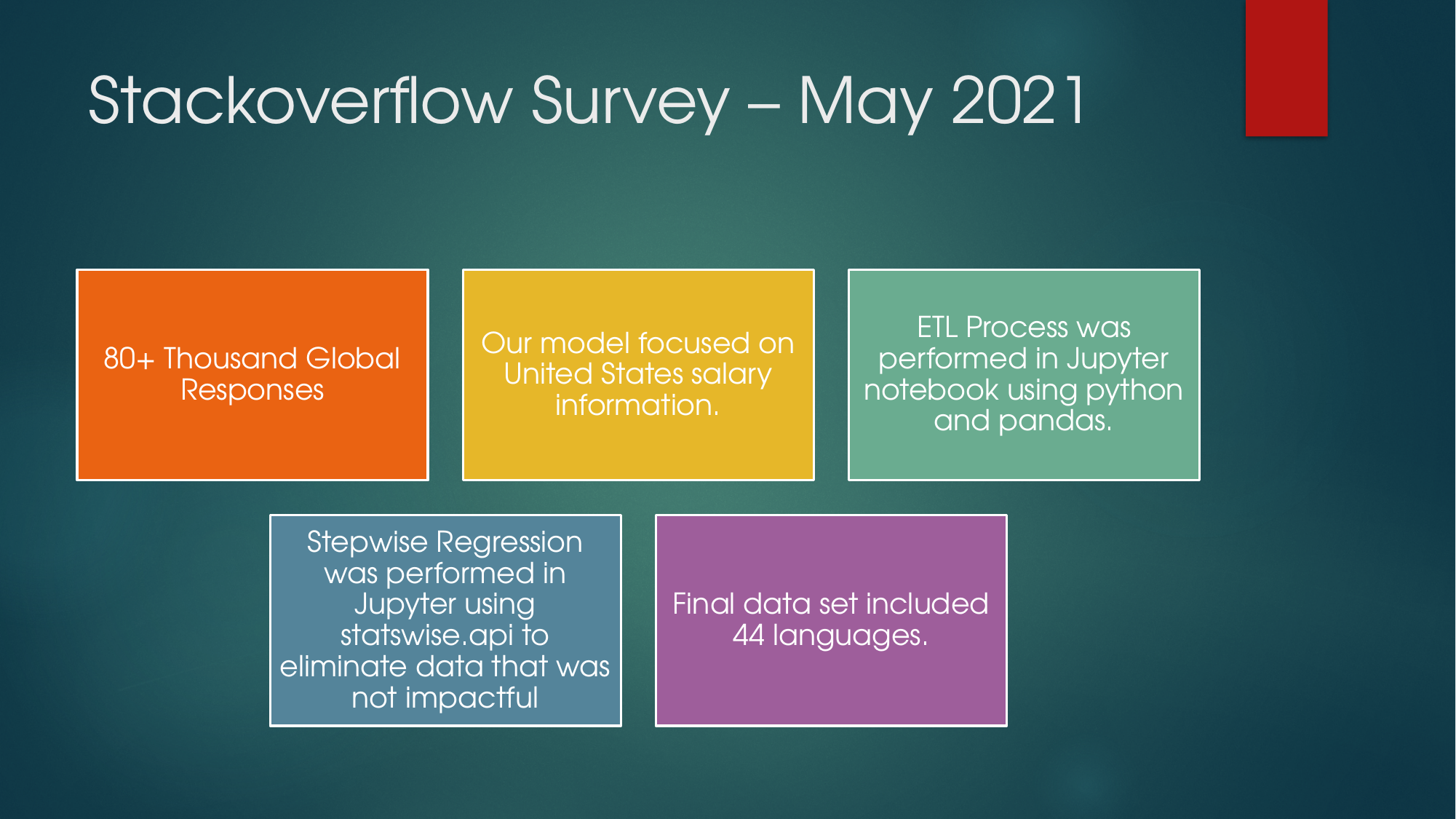

# Stackoverflow Survey – May 2021
80+ Thousand Global Responses
Our model focused on United States salary information.
ETL Process was performed in Jupyter notebook using python and pandas.
Stepwise Regression was performed in Jupyter using statswise.api to eliminate data that was not impactful
Final data set included 44 languages.